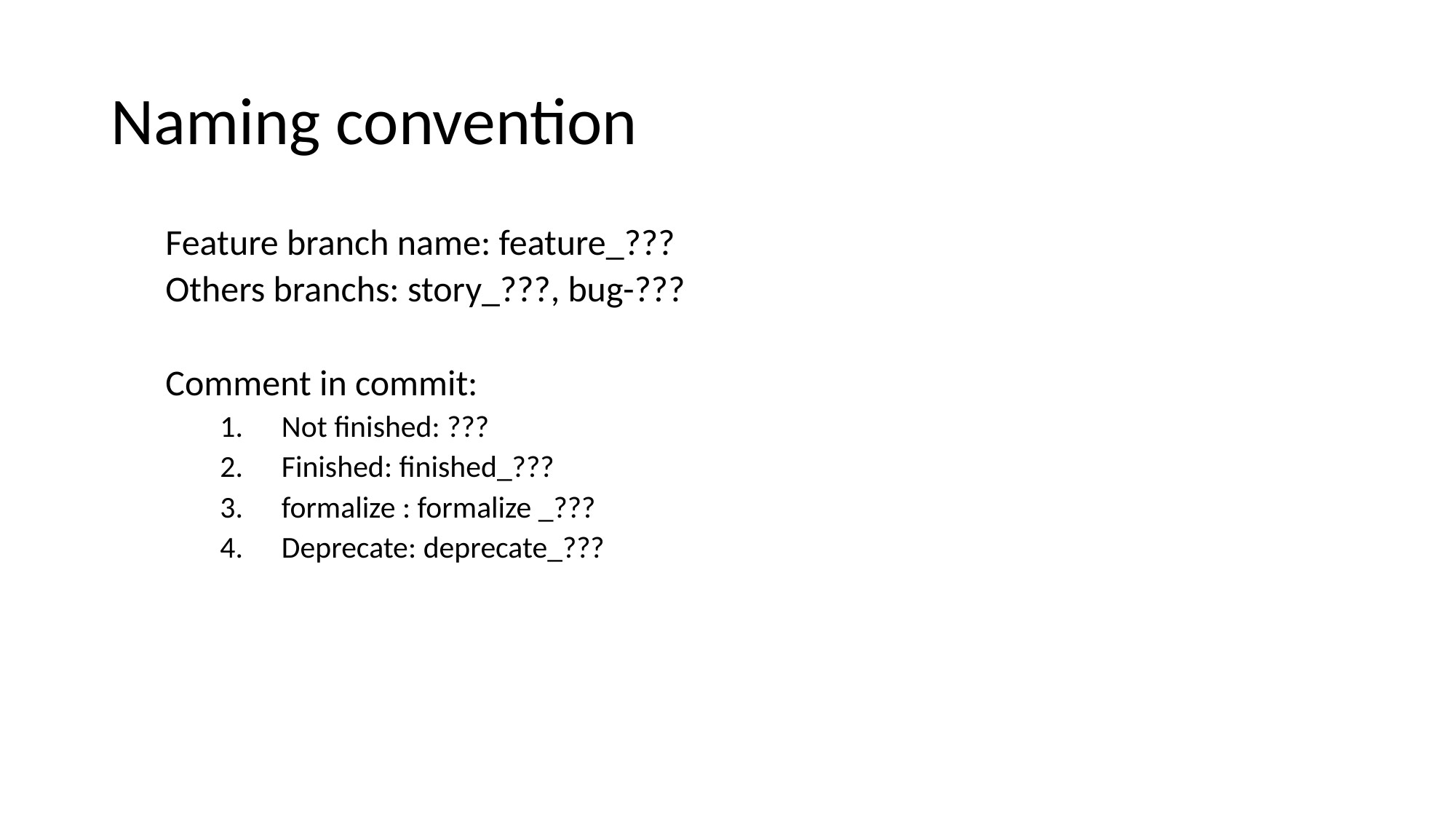

# Naming convention
Feature branch name: feature_???
Others branchs: story_???, bug-???

Comment in commit:
Not finished: ???
Finished: finished_???
formalize : formalize _???
Deprecate: deprecate_???